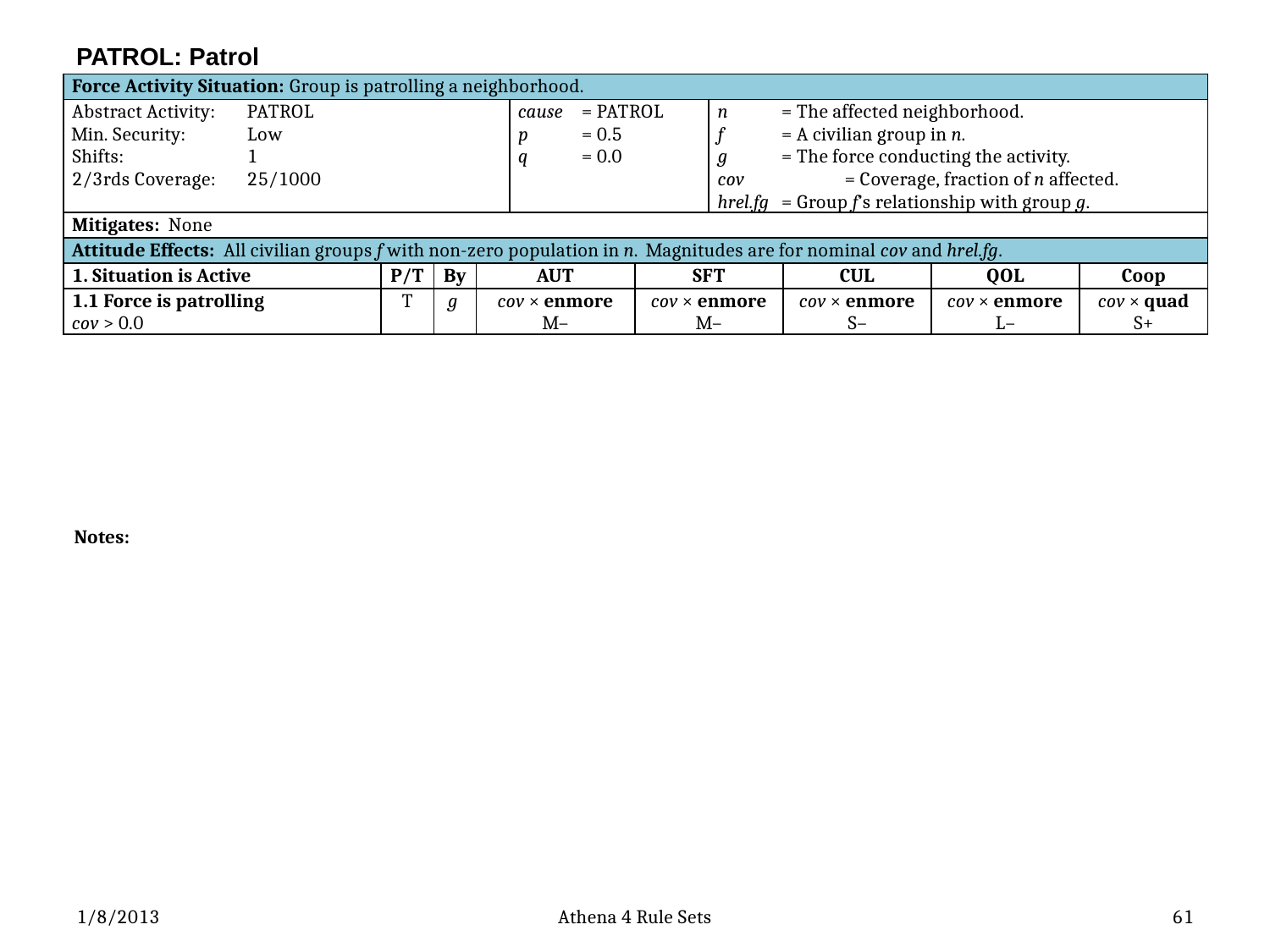

# PATROL: Patrol
| Force Activity Situation: Group is patrolling a neighborhood. |  |  |  |  |  |  |  |  |  |
| --- | --- | --- | --- | --- | --- | --- | --- | --- | --- |
| Abstract Activity: PATROL Min. Security: Low Shifts: 1 2/3rds Coverage: 25/1000 |  |  |  | cause = PATROL p = 0.5 q = 0.0 |  | n = The affected neighborhood. f = A civilian group in n. g  = The force conducting the activity. cov = Coverage, fraction of n affected. hrel.fg = Group f’s relationship with group g. |  |  |  |
| Mitigates: None |  |  |  |  |  |  |  |  |  |
| Attitude Effects: All civilian groups f with non-zero population in n. Magnitudes are for nominal cov and hrel.fg. |  |  |  |  |  |  |  |  |  |
| 1. Situation is Active | P/T | By | AUT |  | SFT |  | CUL | QOL | Coop |
| 1.1 Force is patrolling cov > 0.0 | T | g | cov × enmore M– |  | cov × enmore M– |  | cov × enmore S– | cov × enmore L– | cov × quad S+ |
Notes:
1/8/2013
Athena 4 Rule Sets
61